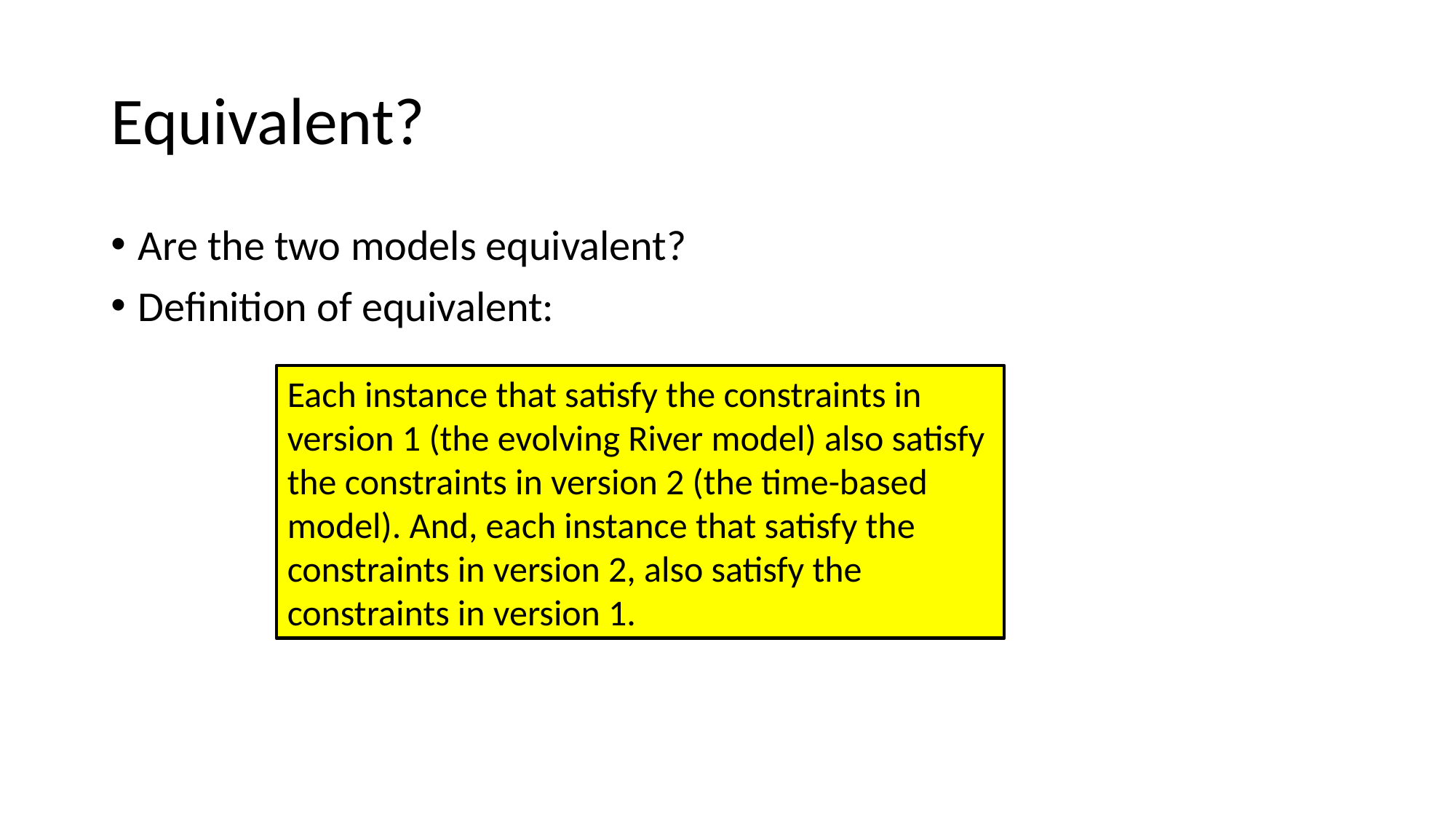

# Equivalent?
Are the two models equivalent?
Definition of equivalent:
Each instance that satisfy the constraints in version 1 (the evolving River model) also satisfy the constraints in version 2 (the time-based model). And, each instance that satisfy the constraints in version 2, also satisfy the constraints in version 1.